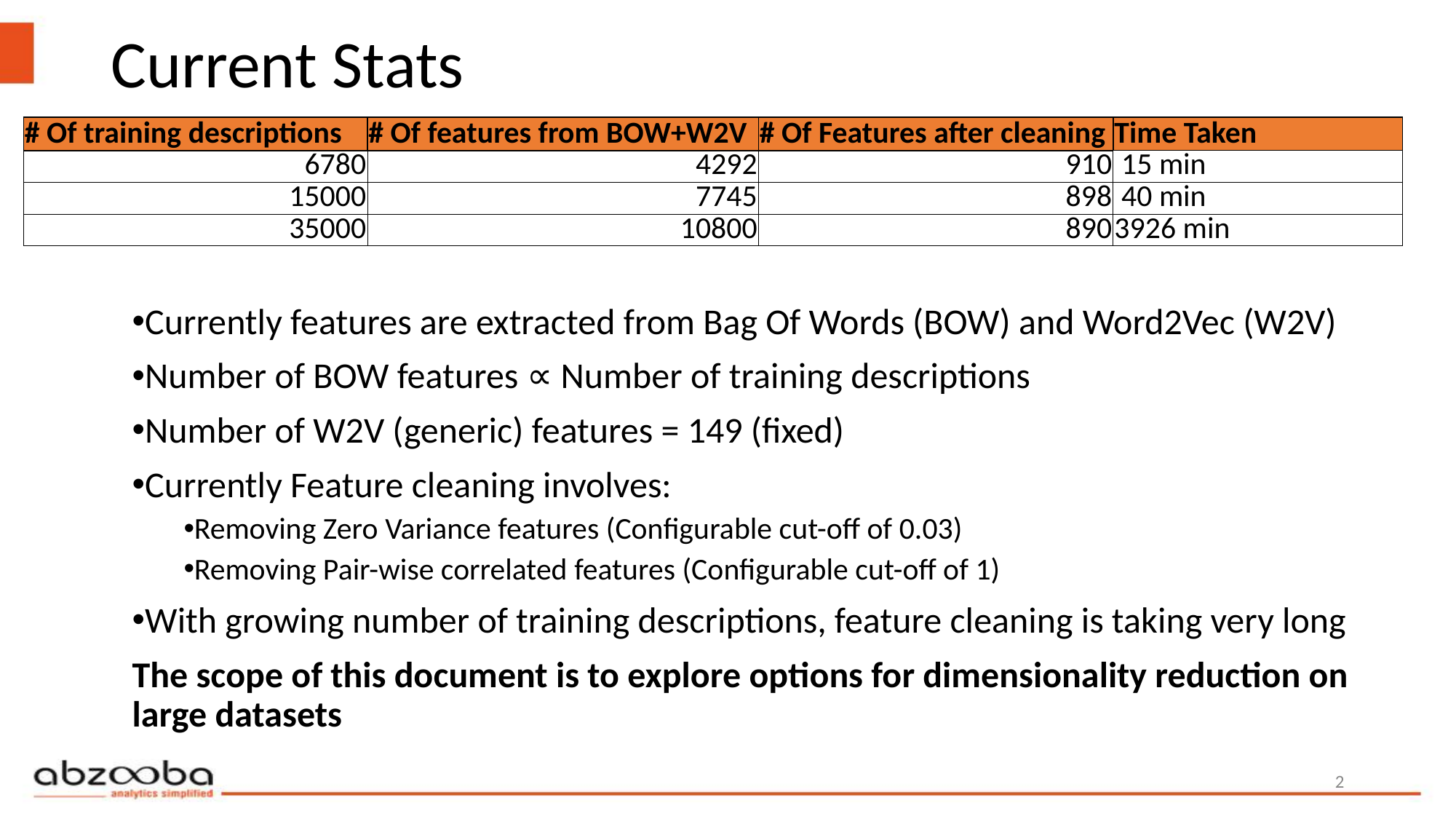

# Current Stats
| # Of training descriptions | # Of features from BOW+W2V | # Of Features after cleaning | Time Taken |
| --- | --- | --- | --- |
| 6780 | 4292 | 910 | 15 min |
| 15000 | 7745 | 898 | 40 min |
| 35000 | 10800 | 890 | 3926 min |
Currently features are extracted from Bag Of Words (BOW) and Word2Vec (W2V)
Number of BOW features ∝ Number of training descriptions
Number of W2V (generic) features = 149 (fixed)
Currently Feature cleaning involves:
Removing Zero Variance features (Configurable cut-off of 0.03)
Removing Pair-wise correlated features (Configurable cut-off of 1)
With growing number of training descriptions, feature cleaning is taking very long
The scope of this document is to explore options for dimensionality reduction on large datasets
2